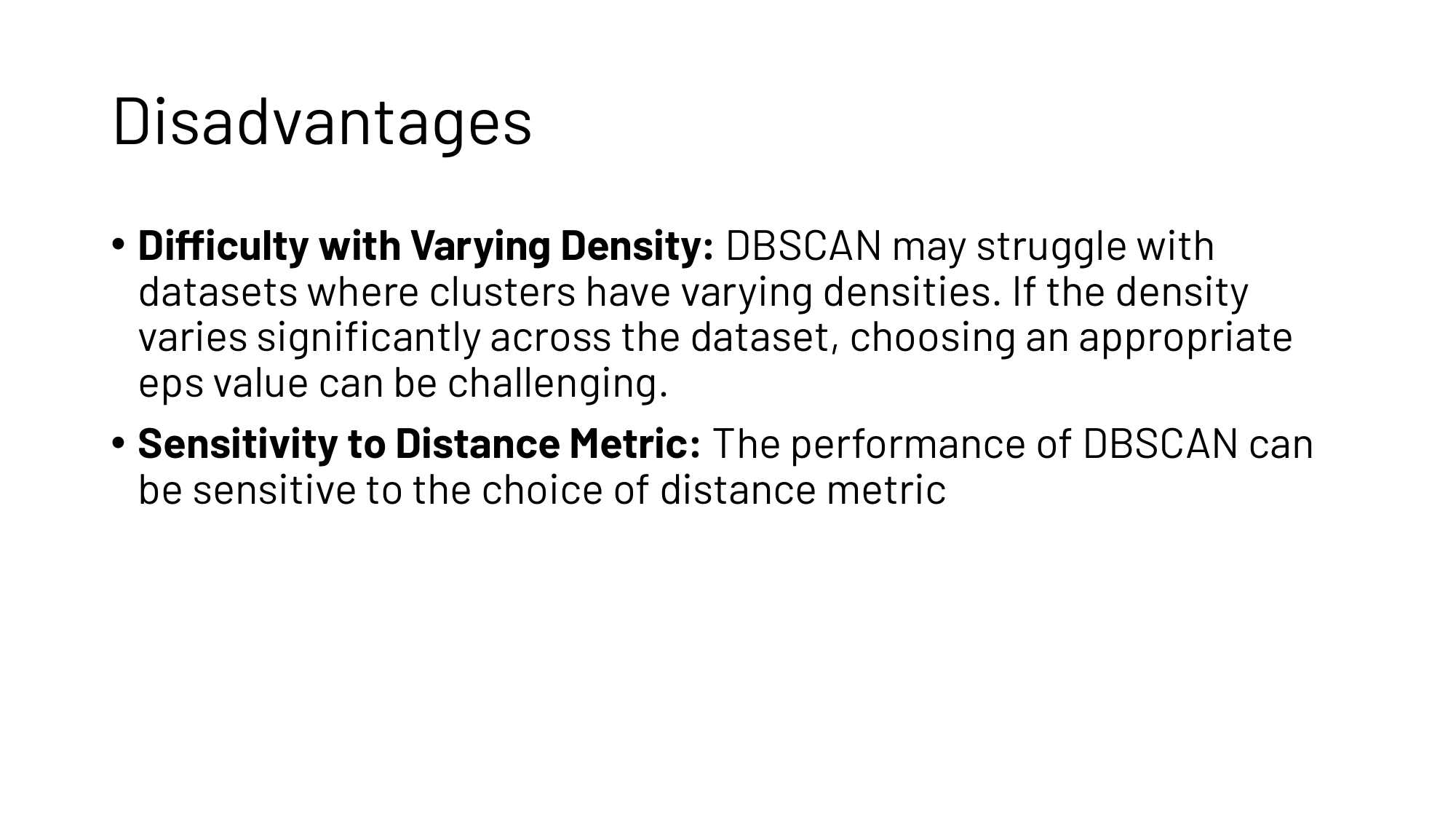

# Disadvantages
Difficulty with Varying Density: DBSCAN may struggle with datasets where clusters have varying densities. If the density varies significantly across the dataset, choosing an appropriate eps value can be challenging.
Sensitivity to Distance Metric: The performance of DBSCAN can be sensitive to the choice of distance metric